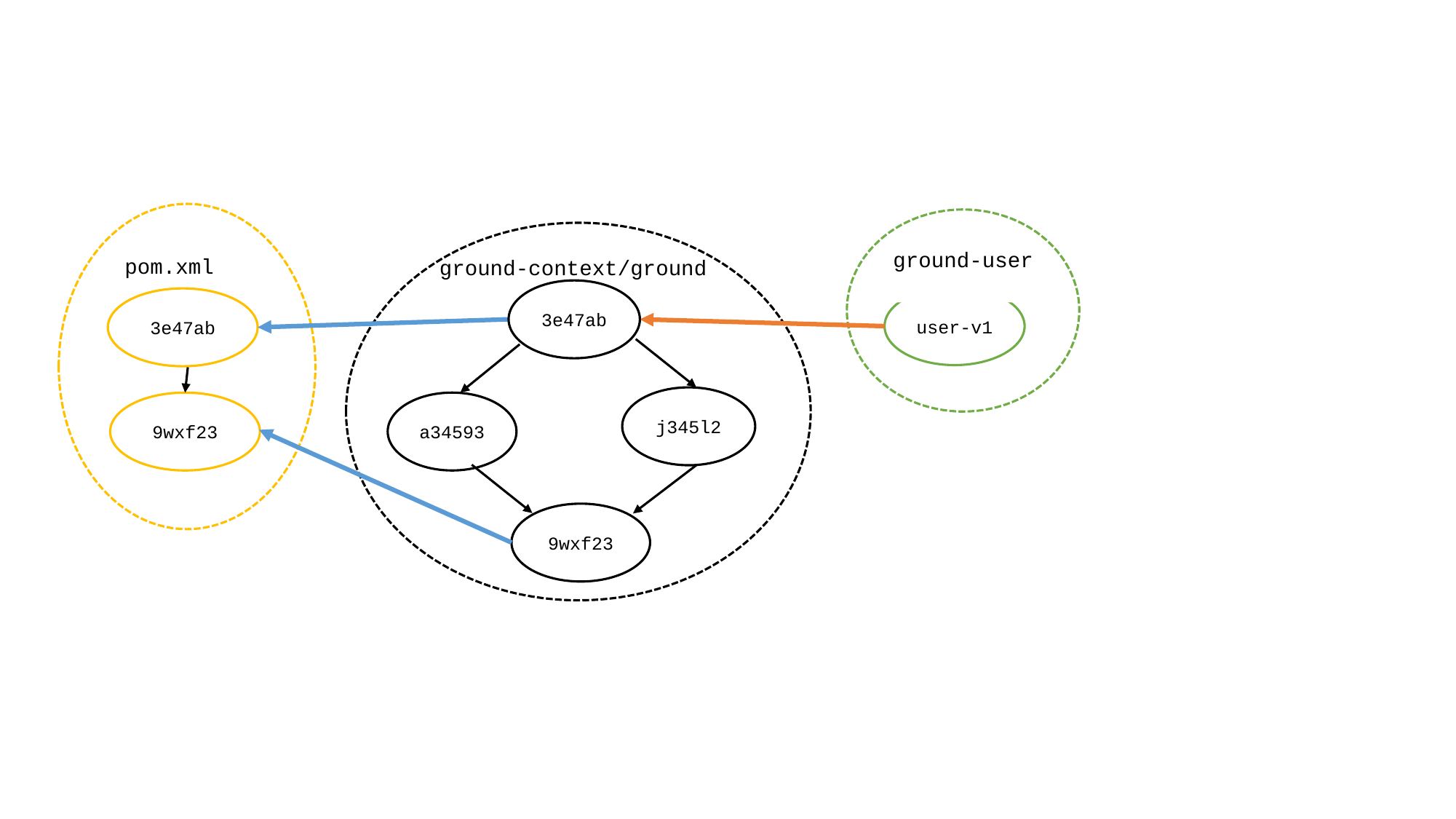

ground-user
pom.xml
ground-context/ground
3e47ab
user-v1
3e47ab
j345l2
9wxf23
a34593
9wxf23